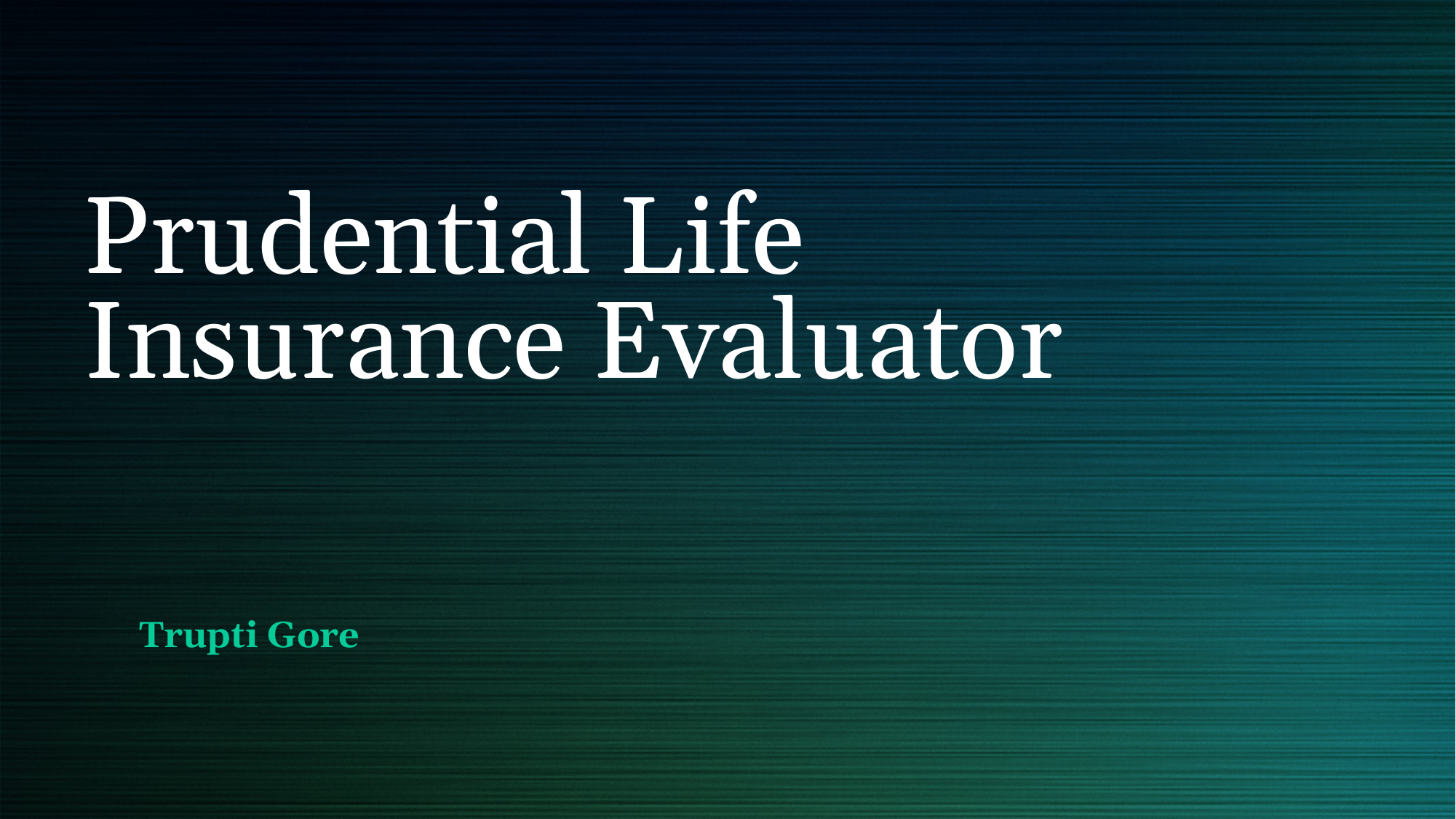

# Prudential Life Insurance Evaluator
Trupti Gore